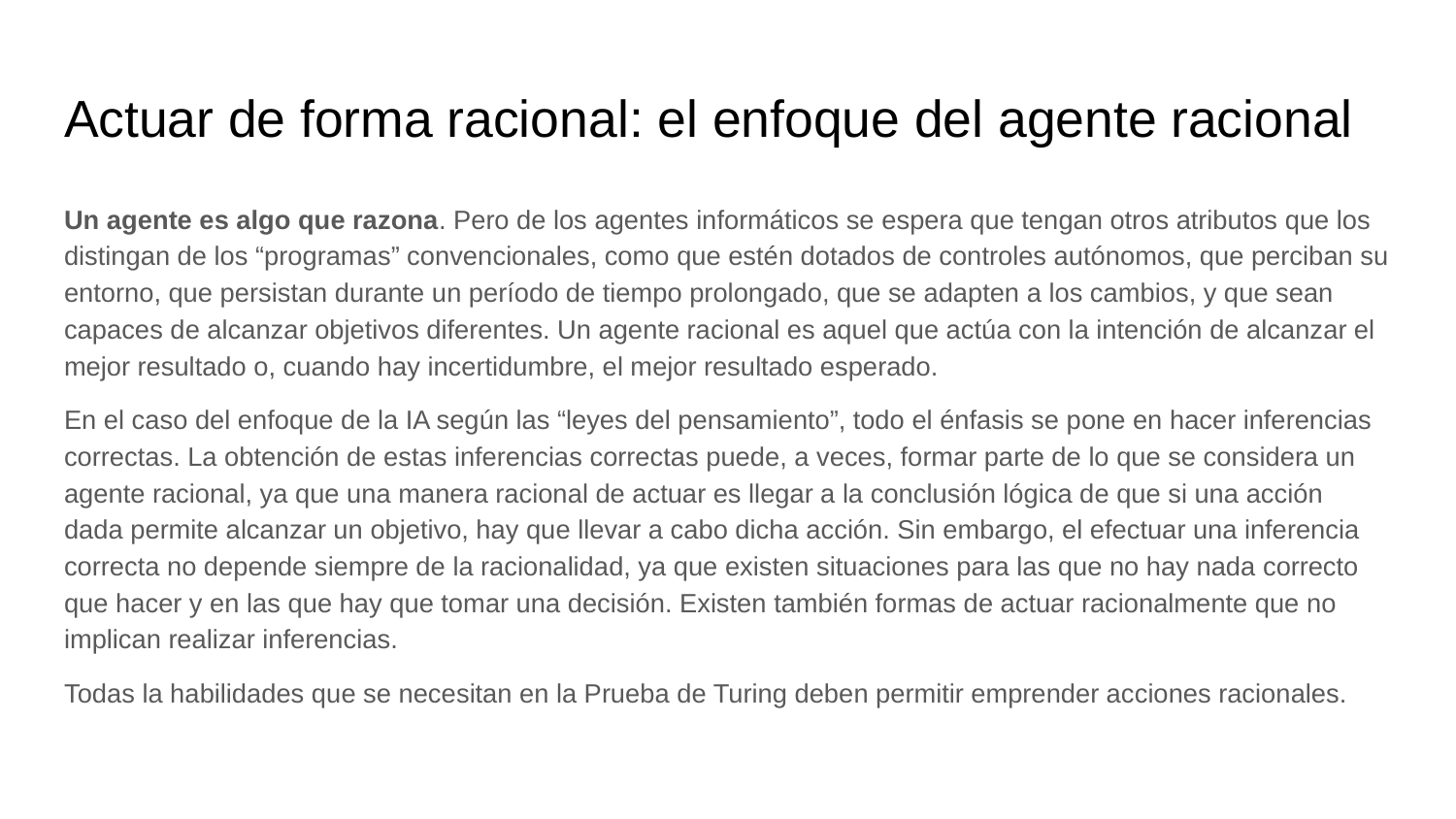

# Actuar de forma racional: el enfoque del agente racional
Un agente es algo que razona. Pero de los agentes informáticos se espera que tengan otros atributos que los distingan de los “programas” convencionales, como que estén dotados de controles autónomos, que perciban su entorno, que persistan durante un período de tiempo prolongado, que se adapten a los cambios, y que sean capaces de alcanzar objetivos diferentes. Un agente racional es aquel que actúa con la intención de alcanzar el mejor resultado o, cuando hay incertidumbre, el mejor resultado esperado.
En el caso del enfoque de la IA según las “leyes del pensamiento”, todo el énfasis se pone en hacer inferencias correctas. La obtención de estas inferencias correctas puede, a veces, formar parte de lo que se considera un agente racional, ya que una manera racional de actuar es llegar a la conclusión lógica de que si una acción dada permite alcanzar un objetivo, hay que llevar a cabo dicha acción. Sin embargo, el efectuar una inferencia correcta no depende siempre de la racionalidad, ya que existen situaciones para las que no hay nada correcto que hacer y en las que hay que tomar una decisión. Existen también formas de actuar racionalmente que no implican realizar inferencias.
Todas la habilidades que se necesitan en la Prueba de Turing deben permitir emprender acciones racionales.